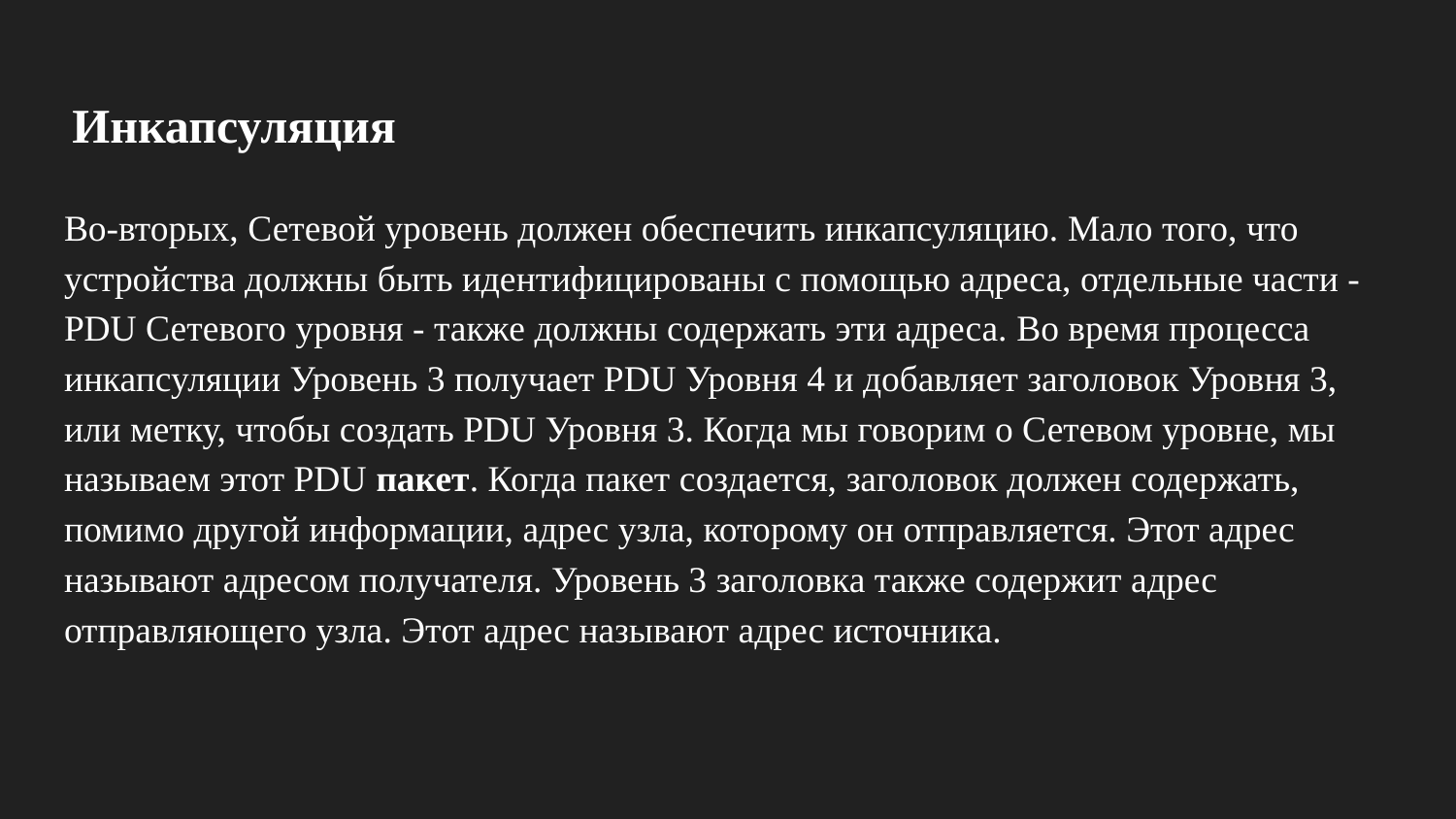

# Инкапсуляция

Во-вторых, Сетевой уровень должен обеспечить инкапсуляцию. Мало того, что устройства должны быть идентифицированы с помощью адреса, отдельные части - PDU Сетевого уровня - также должны содержать эти адреса. Во время процесса инкапсуляции Уровень 3 получает PDU Уровня 4 и добавляет заголовок Уровня 3, или метку, чтобы создать PDU Уровня 3. Когда мы говорим о Сетевом уровне, мы называем этот PDU пакет. Когда пакет создается, заголовок должен содержать, помимо другой информации, адрес узла, которому он отправляется. Этот адрес называют адресом получателя. Уровень 3 заголовка также содержит адрес отправляющего узла. Этот адрес называют адрес источника.